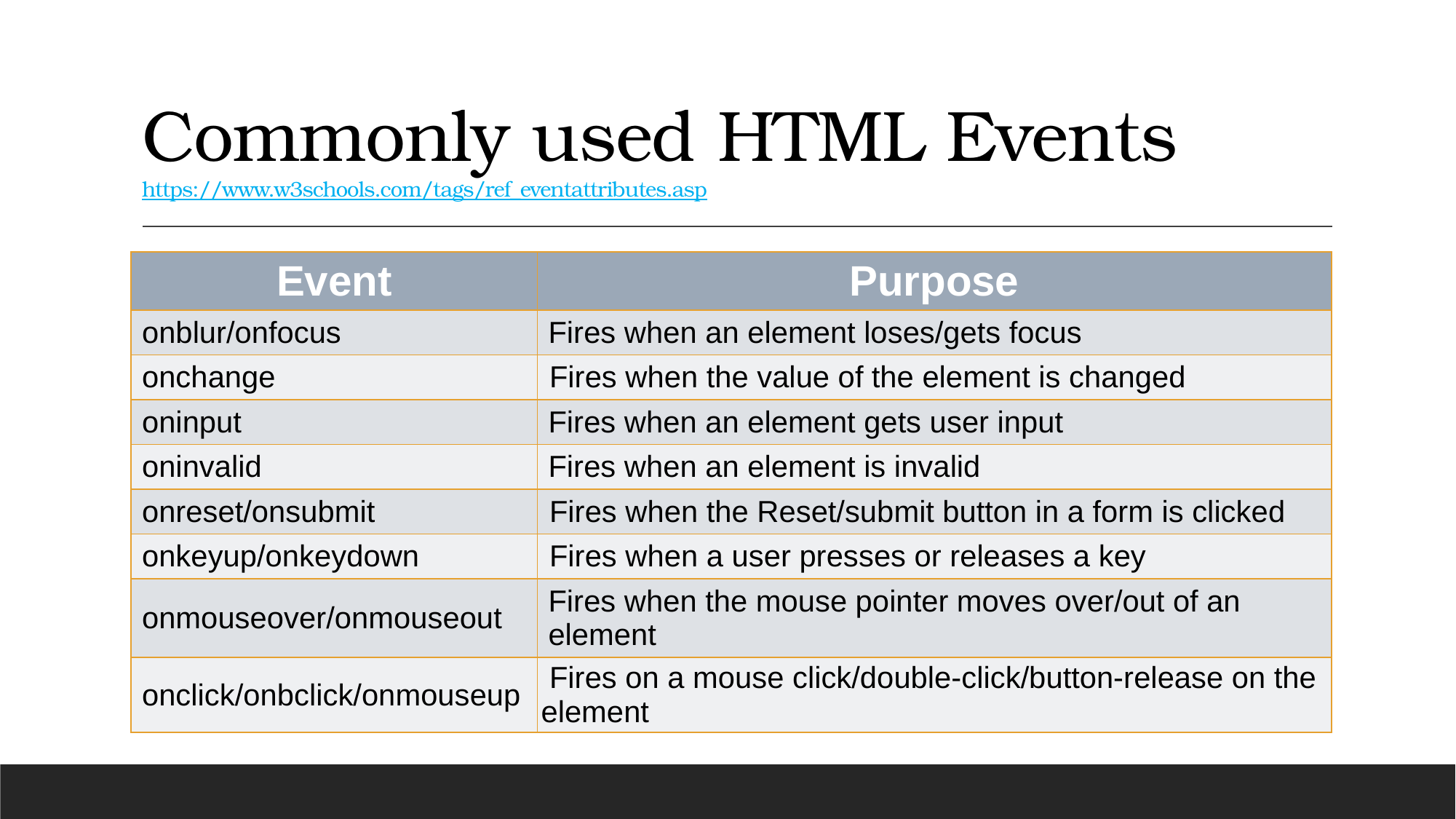

# Commonly used HTML Events https://www.w3schools.com/tags/ref_eventattributes.asp
| Event | Purpose |
| --- | --- |
| onblur/onfocus | Fires when an element loses/gets focus |
| onchange | Fires when the value of the element is changed |
| oninput | Fires when an element gets user input |
| oninvalid | Fires when an element is invalid |
| onreset/onsubmit | Fires when the Reset/submit button in a form is clicked |
| onkeyup/onkeydown | Fires when a user presses or releases a key |
| onmouseover/onmouseout | Fires when the mouse pointer moves over/out of an element |
| onclick/onbclick/onmouseup | Fires on a mouse click/double-click/button-release on the element |